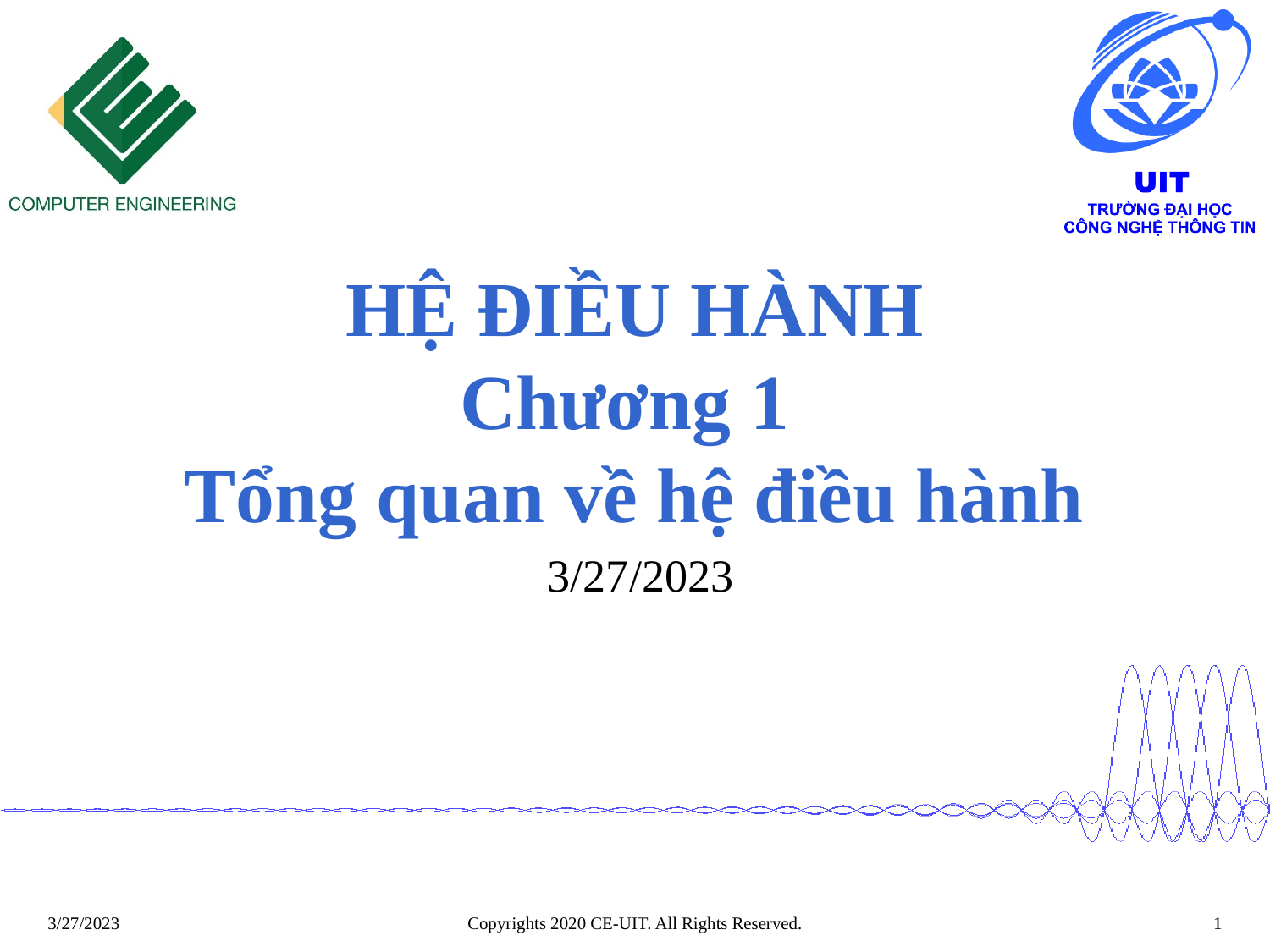

# HỆ ĐIỀU HÀNH Chương 1 Tổng quan về hệ điều hành
 3/27/2023
Copyrights 2020 CE-UIT. All Rights Reserved.
1
3/27/2023